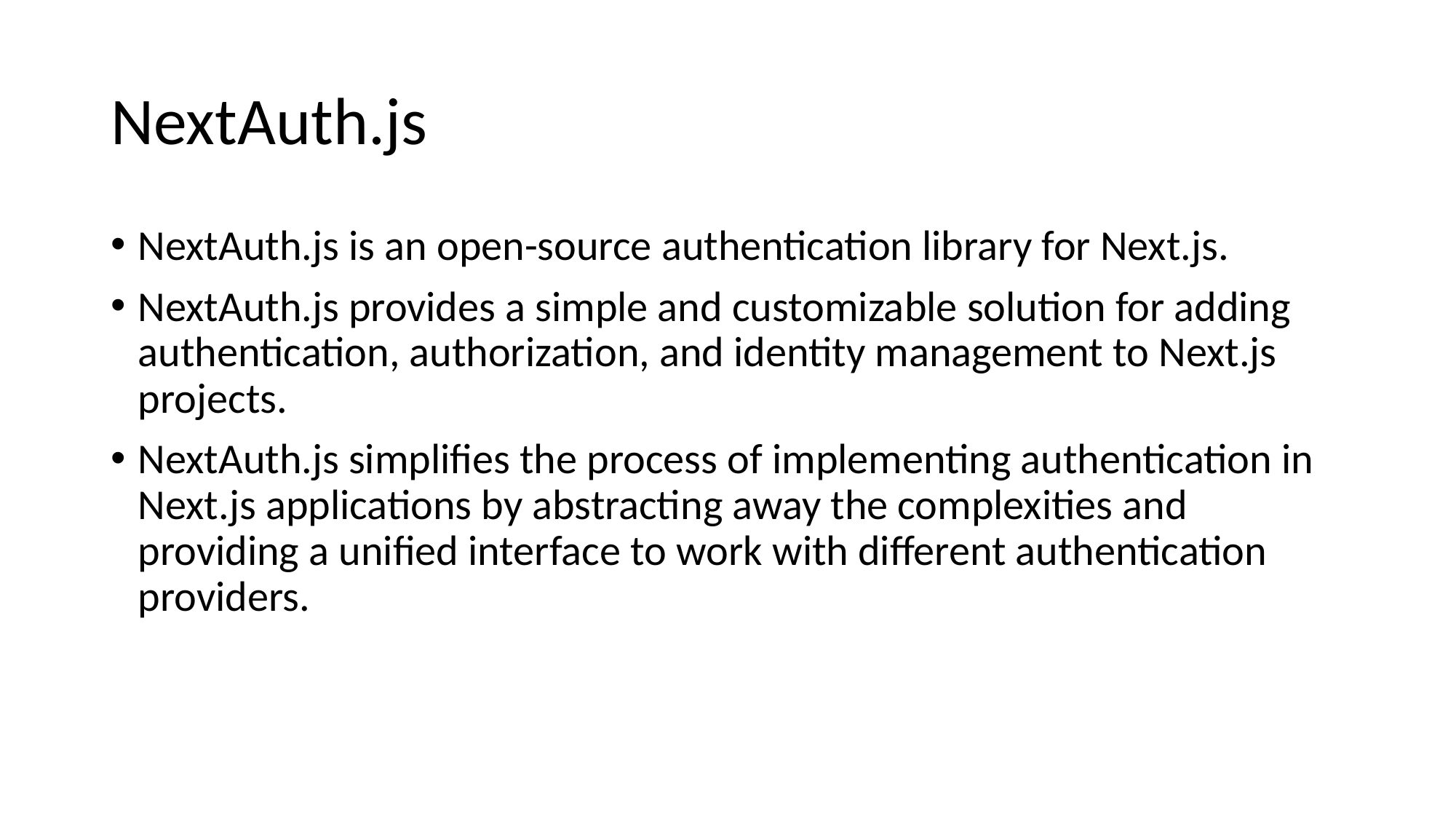

# NextAuth.js
NextAuth.js is an open-source authentication library for Next.js.
NextAuth.js provides a simple and customizable solution for adding authentication, authorization, and identity management to Next.js projects.
NextAuth.js simplifies the process of implementing authentication in Next.js applications by abstracting away the complexities and providing a unified interface to work with different authentication providers.